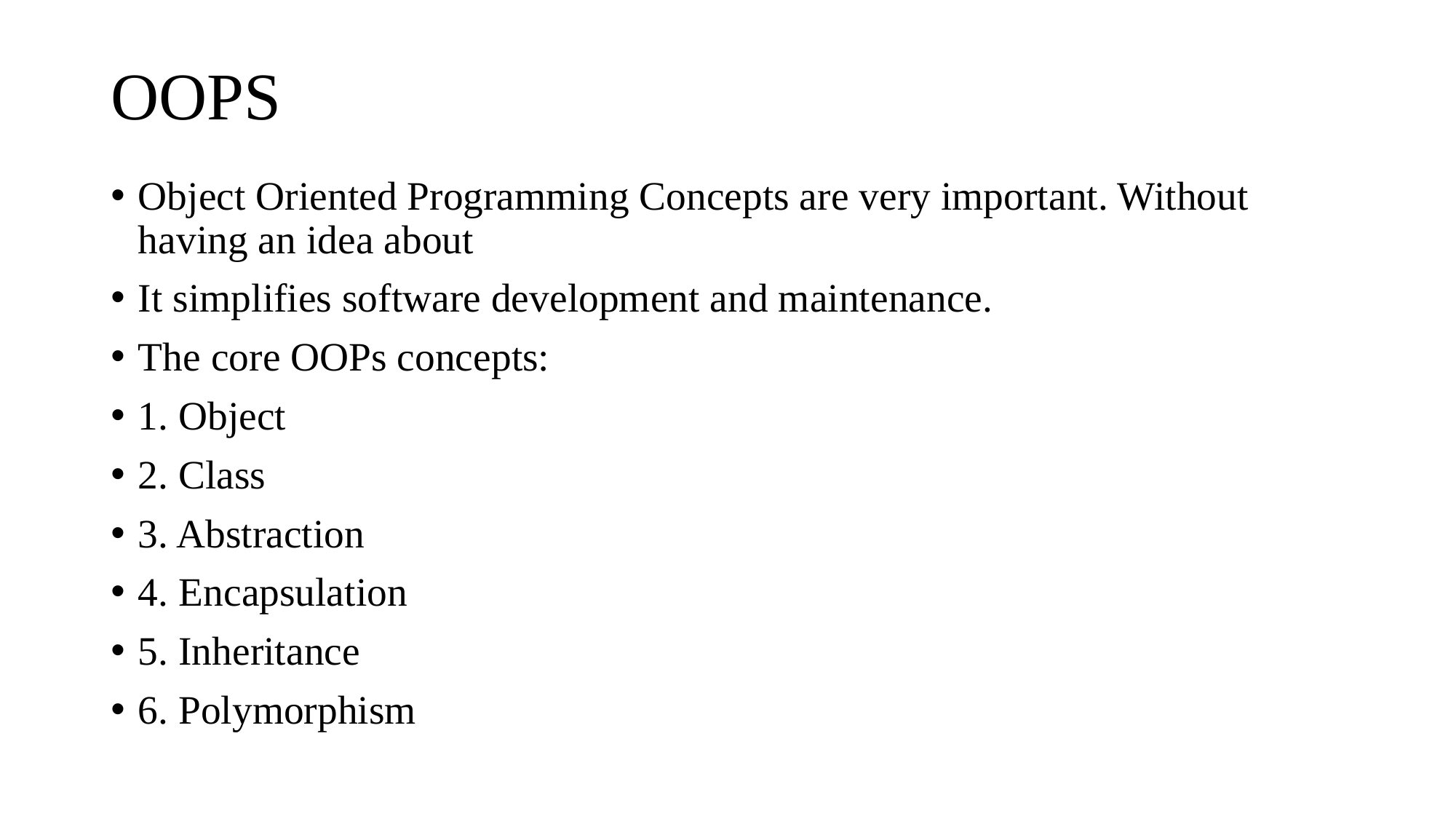

# OOPS
Object Oriented Programming Concepts are very important. Without having an idea about
It simplifies software development and maintenance.
The core OOPs concepts:
1. Object
2. Class
3. Abstraction
4. Encapsulation
5. Inheritance
6. Polymorphism